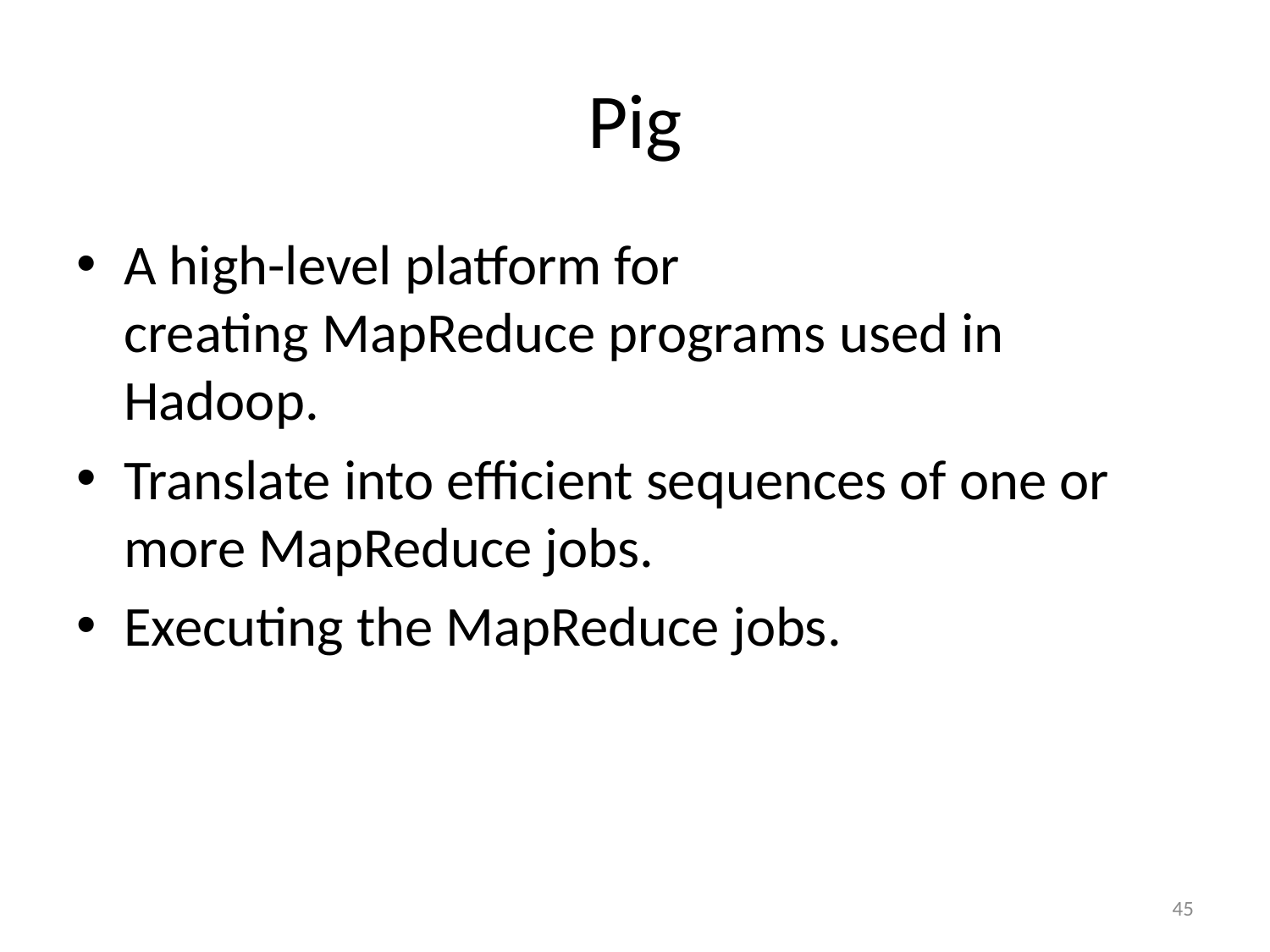

# Pig
A high-level platform for creating MapReduce programs used in Hadoop.
Translate into efficient sequences of one or more MapReduce jobs.
Executing the MapReduce jobs.
45